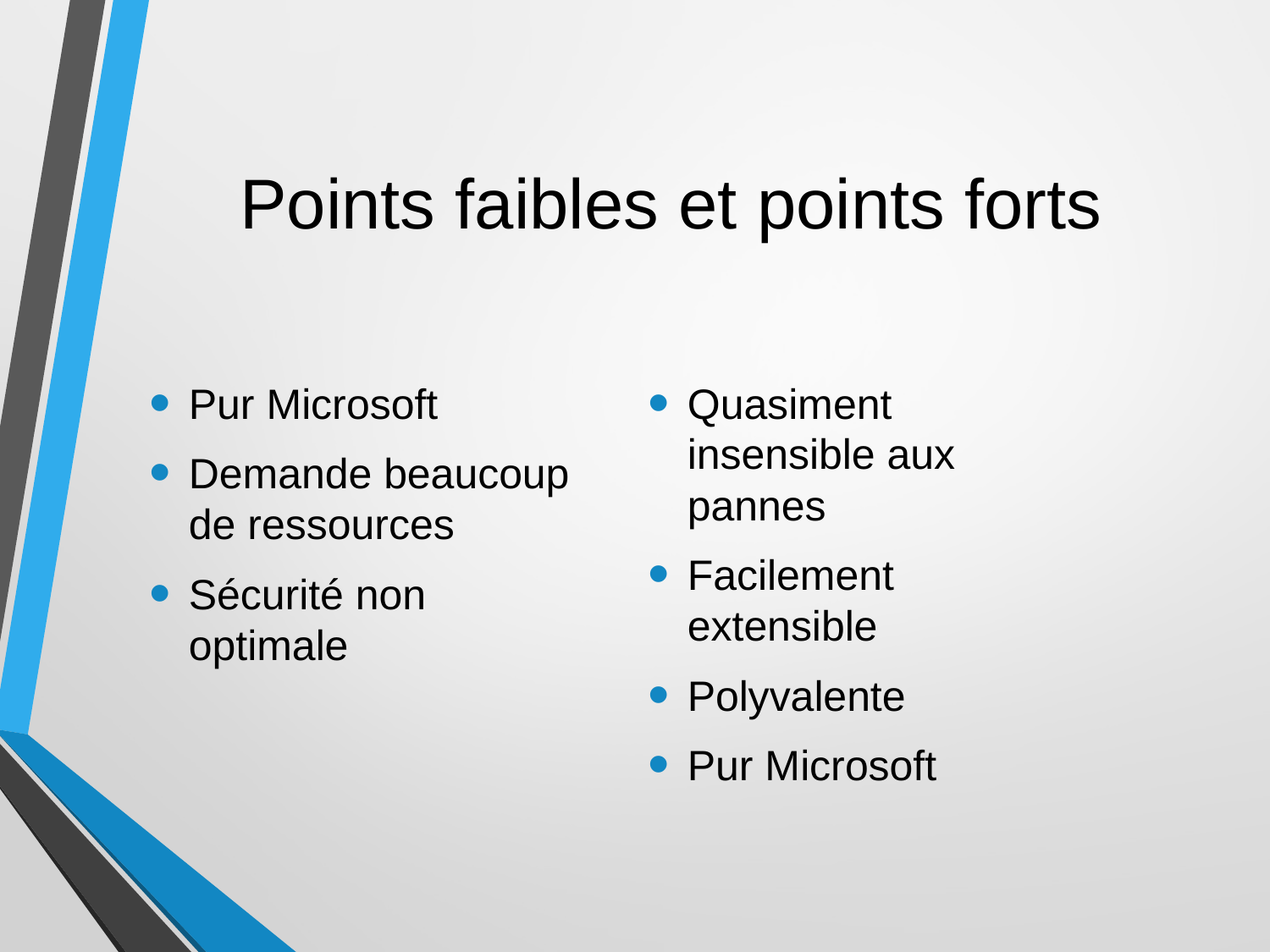

# Points faibles et points forts
Pur Microsoft
Demande beaucoup de ressources
Sécurité non optimale

Quasiment insensible aux pannes
Facilement extensible
Polyvalente
Pur Microsoft